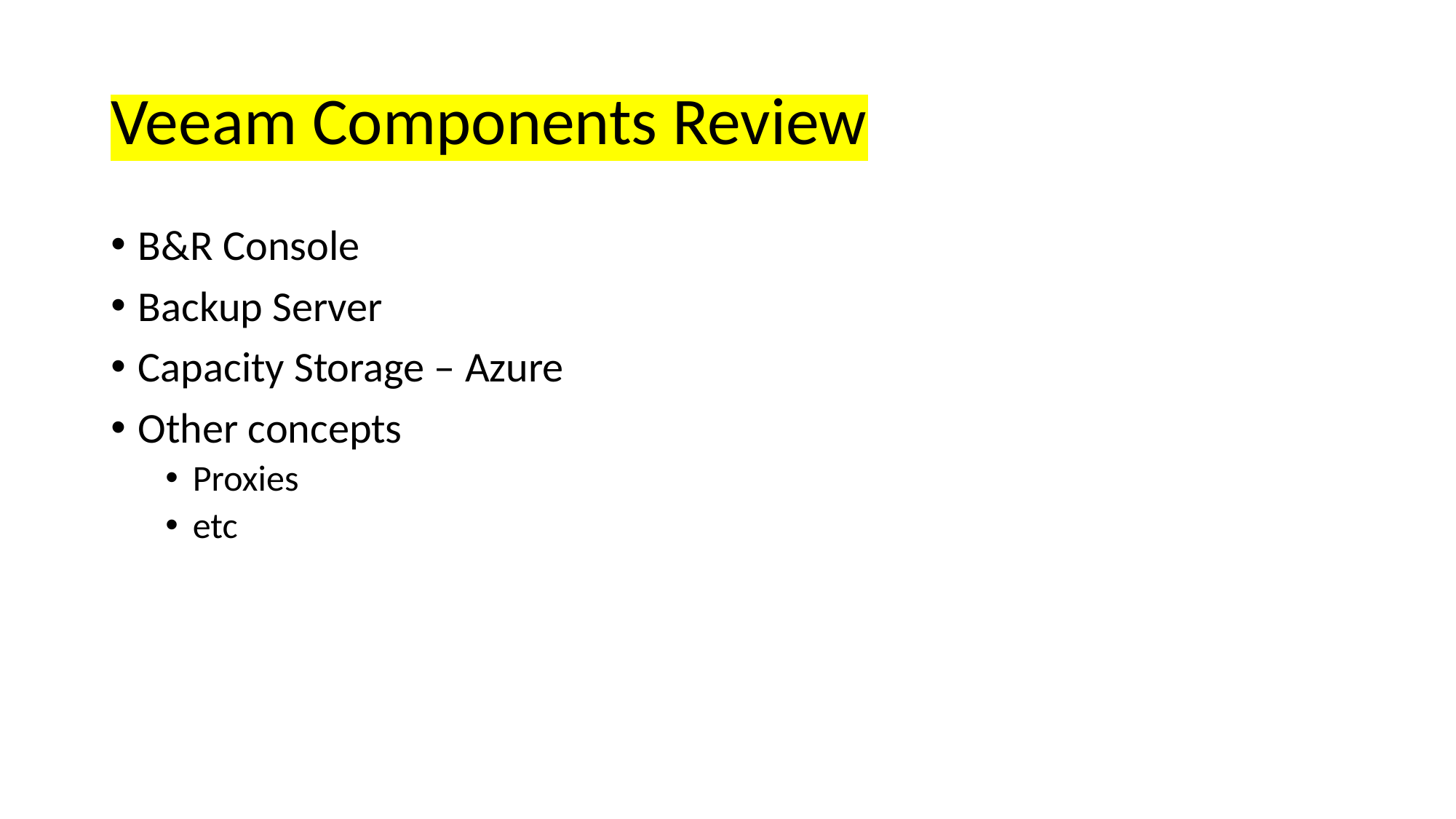

# Veeam Components Review
B&R Console
Backup Server
Capacity Storage – Azure
Other concepts
Proxies
etc